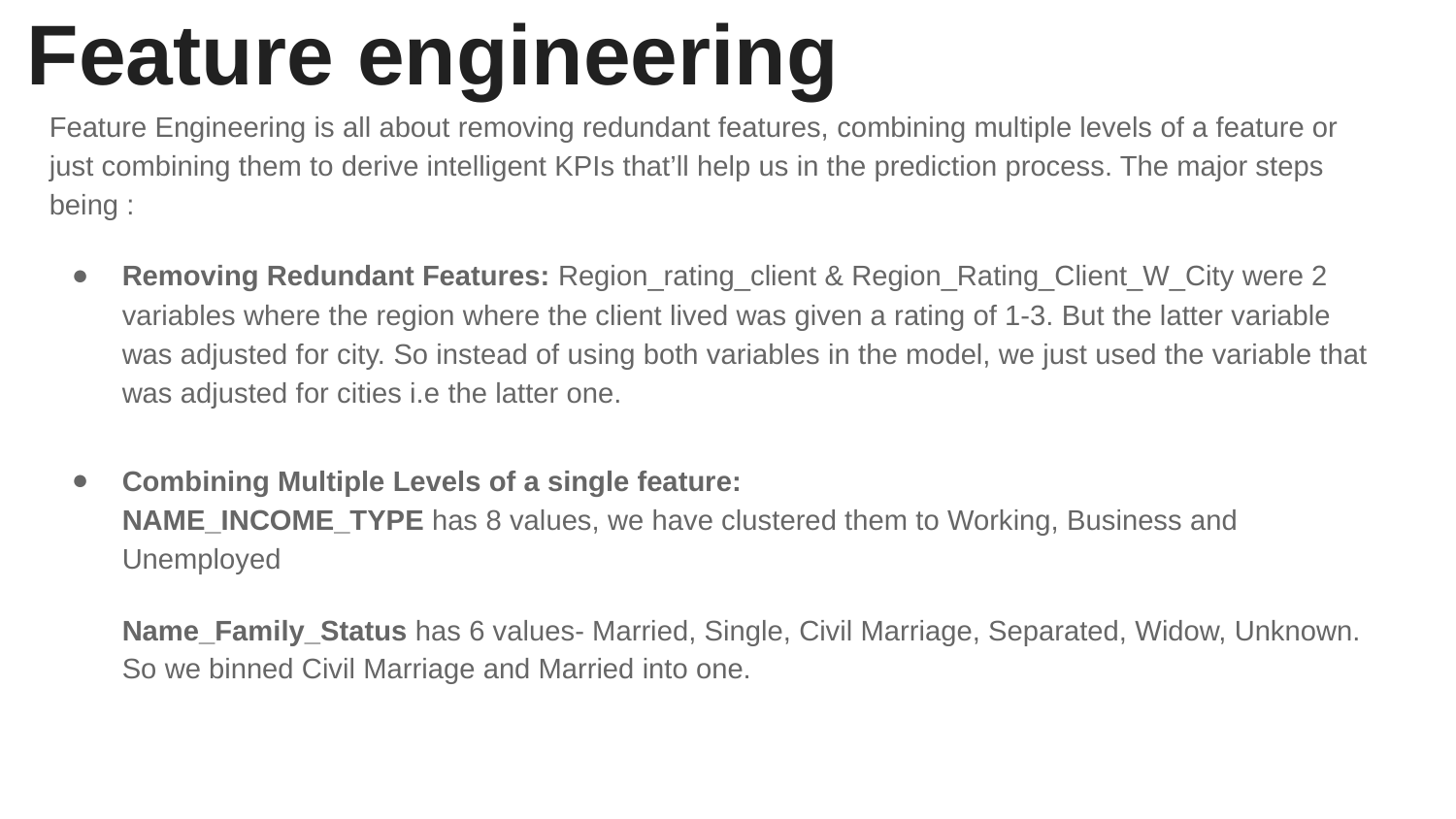

Feature engineering
#
Feature Engineering is all about removing redundant features, combining multiple levels of a feature or just combining them to derive intelligent KPIs that’ll help us in the prediction process. The major steps being :
Removing Redundant Features: Region_rating_client & Region_Rating_Client_W_City were 2 variables where the region where the client lived was given a rating of 1-3. But the latter variable was adjusted for city. So instead of using both variables in the model, we just used the variable that was adjusted for cities i.e the latter one.

Combining Multiple Levels of a single feature:
NAME_INCOME_TYPE has 8 values, we have clustered them to Working, Business and Unemployed
Name_Family_Status has 6 values- Married, Single, Civil Marriage, Separated, Widow, Unknown. So we binned Civil Marriage and Married into one.